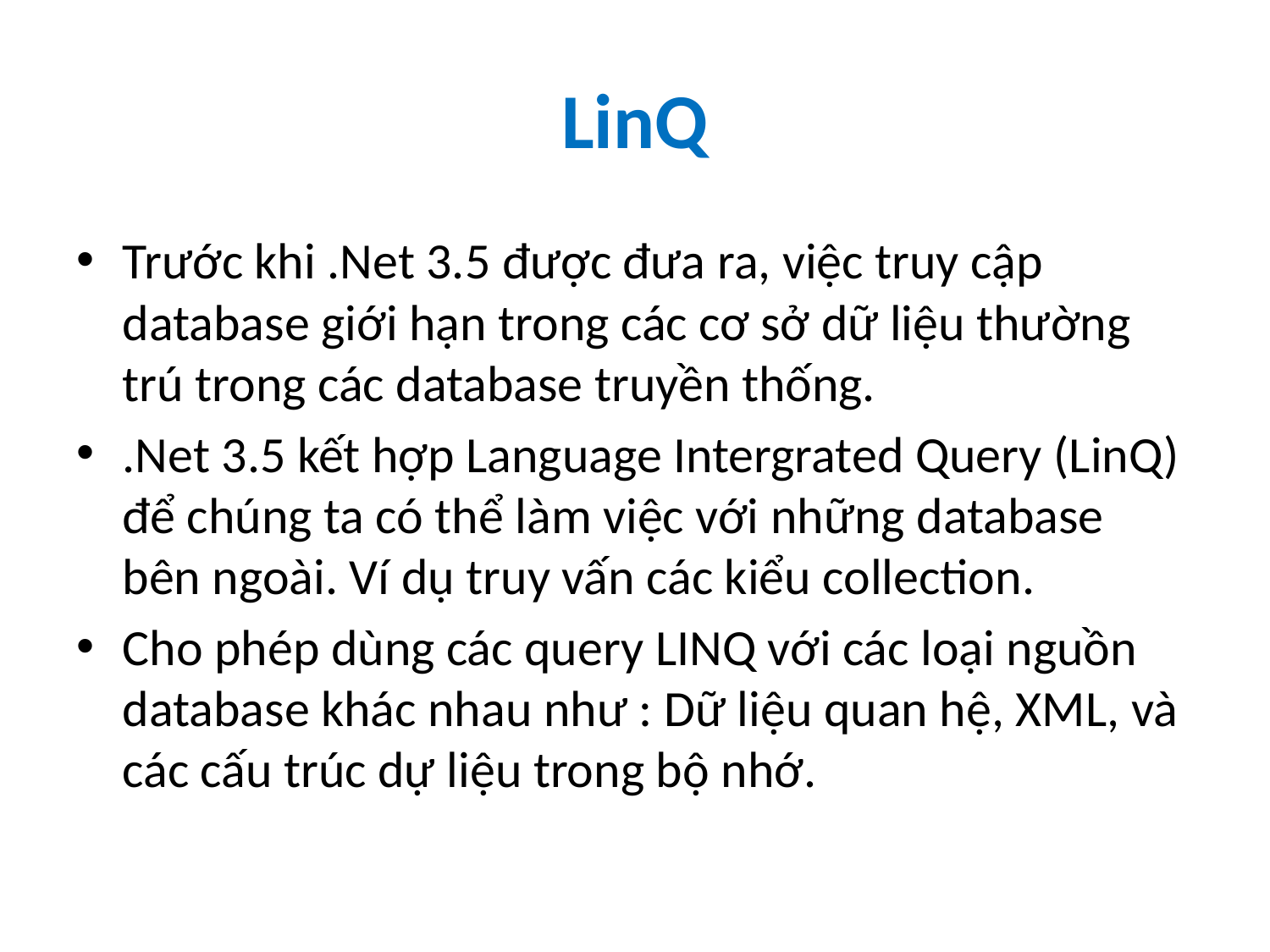

# LinQ
Trước khi .Net 3.5 được đưa ra, việc truy cập database giới hạn trong các cơ sở dữ liệu thường trú trong các database truyền thống.
.Net 3.5 kết hợp Language Intergrated Query (LinQ) để chúng ta có thể làm việc với những database bên ngoài. Ví dụ truy vấn các kiểu collection.
Cho phép dùng các query LINQ với các loại nguồn database khác nhau như : Dữ liệu quan hệ, XML, và các cấu trúc dự liệu trong bộ nhớ.